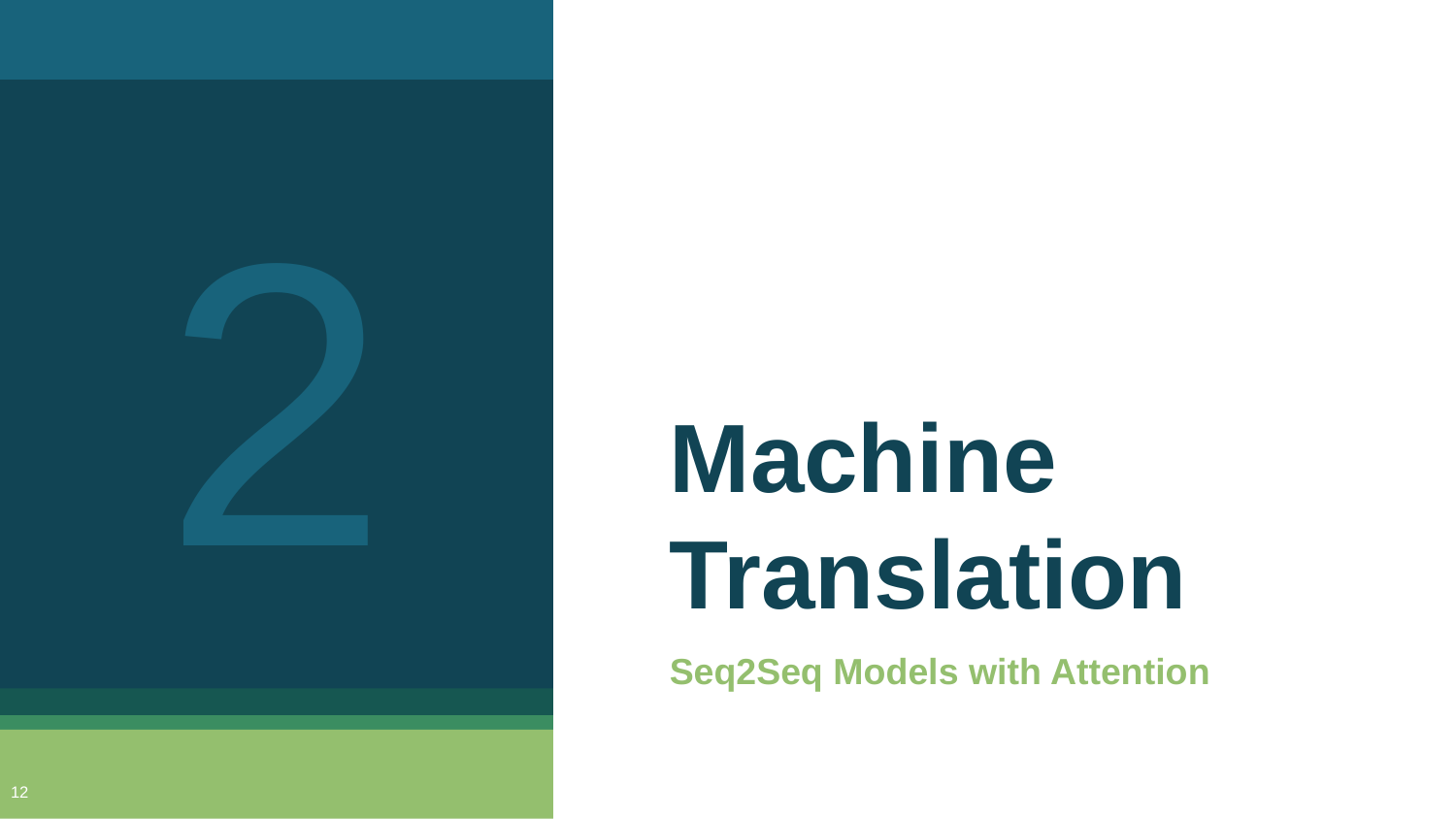

2
# Machine Translation
Seq2Seq Models with Attention
12